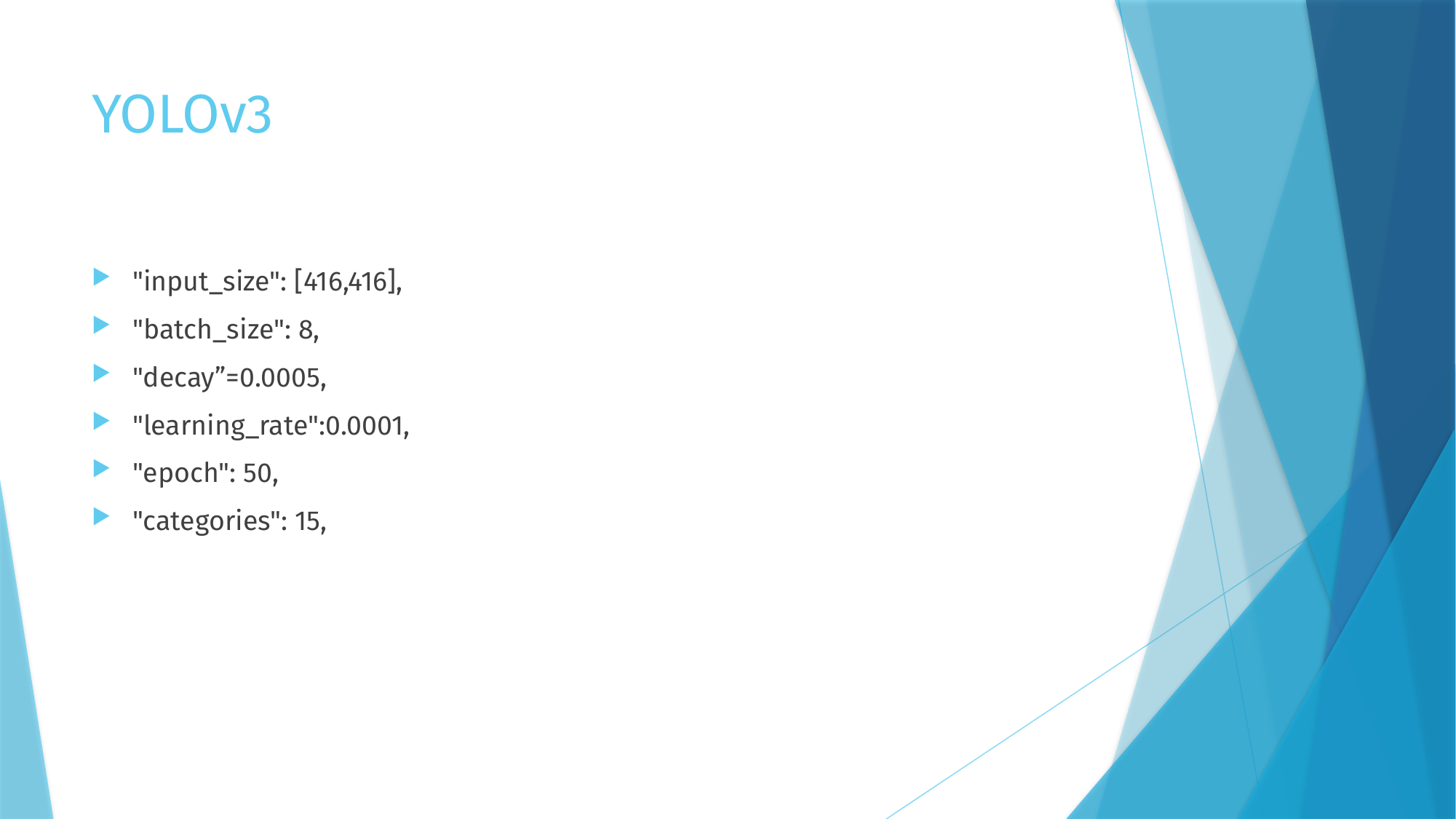

# YOLOv3
"input_size": [416,416],
"batch_size": 8,
"decay”=0.0005,
"learning_rate":0.0001,
"epoch": 50,
"categories": 15,